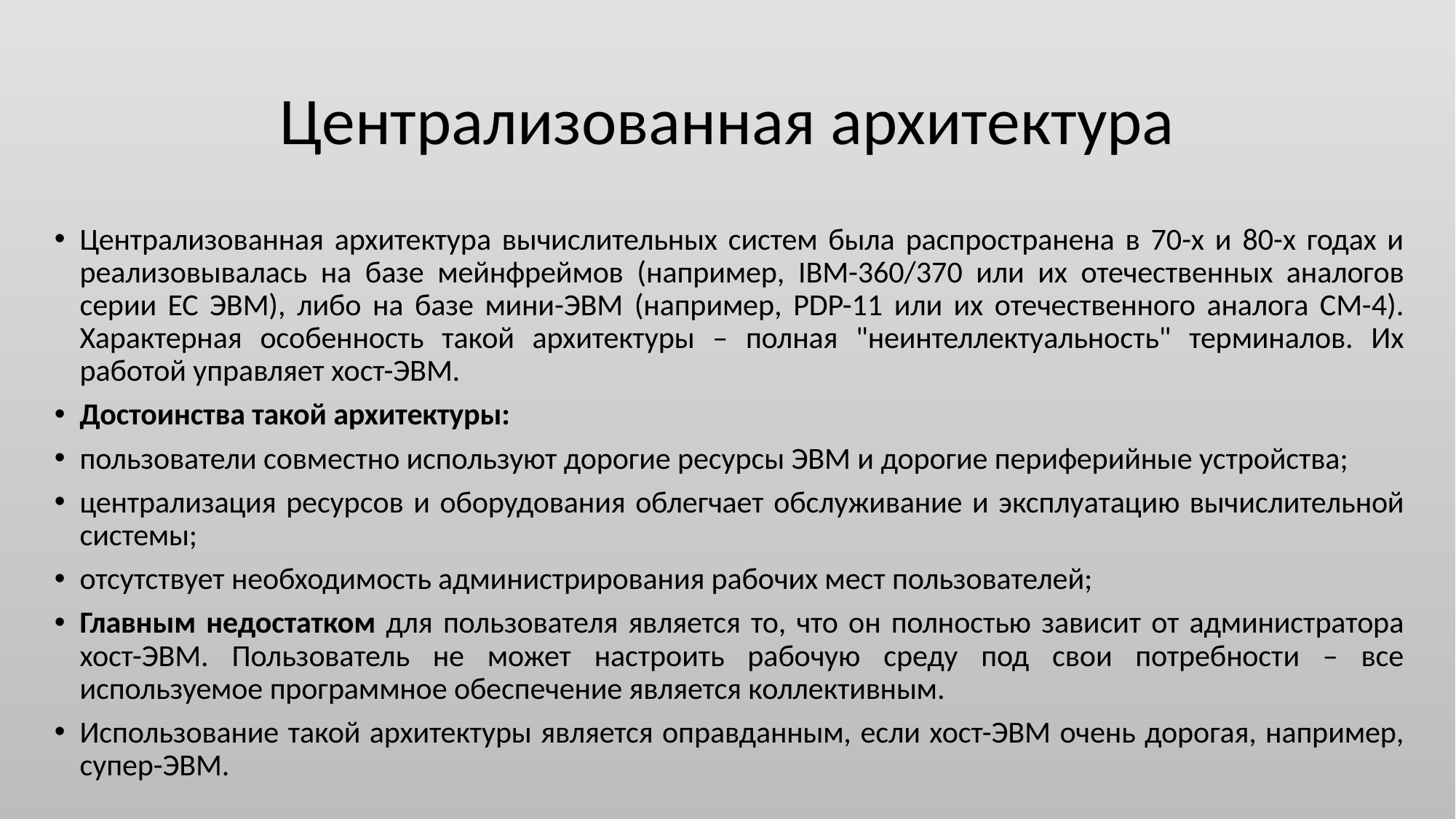

# Централизованная архитектура
Централизованная архитектура вычислительных систем была распространена в 70-х и 80-х годах и реализовывалась на базе мейнфреймов (например, IBM-360/370 или их отечественных аналогов серии ЕС ЭВМ), либо на базе мини-ЭВМ (например, PDP-11 или их отечественного аналога СМ-4). Характерная особенность такой архитектуры – полная "неинтеллектуальность" терминалов. Их работой управляет хост-ЭВМ.
Достоинства такой архитектуры:
пользователи совместно используют дорогие ресурсы ЭВМ и дорогие периферийные устройства;
централизация ресурсов и оборудования облегчает обслуживание и эксплуатацию вычислительной системы;
отсутствует необходимость администрирования рабочих мест пользователей;
Главным недостатком для пользователя является то, что он полностью зависит от администратора хост-ЭВМ. Пользователь не может настроить рабочую среду под свои потребности – все используемое программное обеспечение является коллективным.
Использование такой архитектуры является оправданным, если хост-ЭВМ очень дорогая, например, супер-ЭВМ.